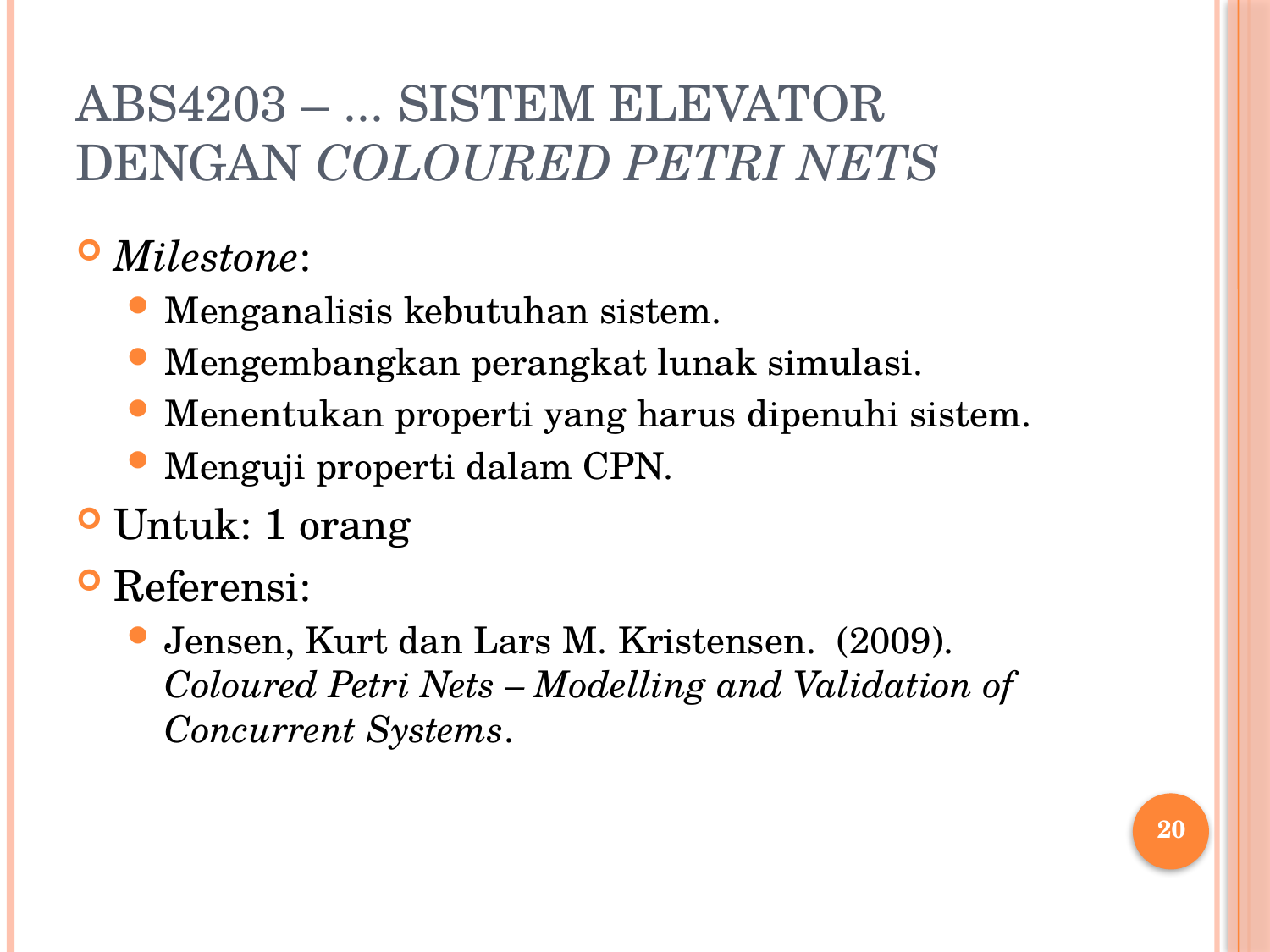

# ABS4203 – ... Sistem Elevator dengan Coloured Petri Nets
Milestone:
Menganalisis kebutuhan sistem.
Mengembangkan perangkat lunak simulasi.
Menentukan properti yang harus dipenuhi sistem.
Menguji properti dalam CPN.
Untuk: 1 orang
Referensi:
Jensen, Kurt dan Lars M. Kristensen.  (2009). Coloured Petri Nets – Modelling and Validation of Concurrent Systems.
20